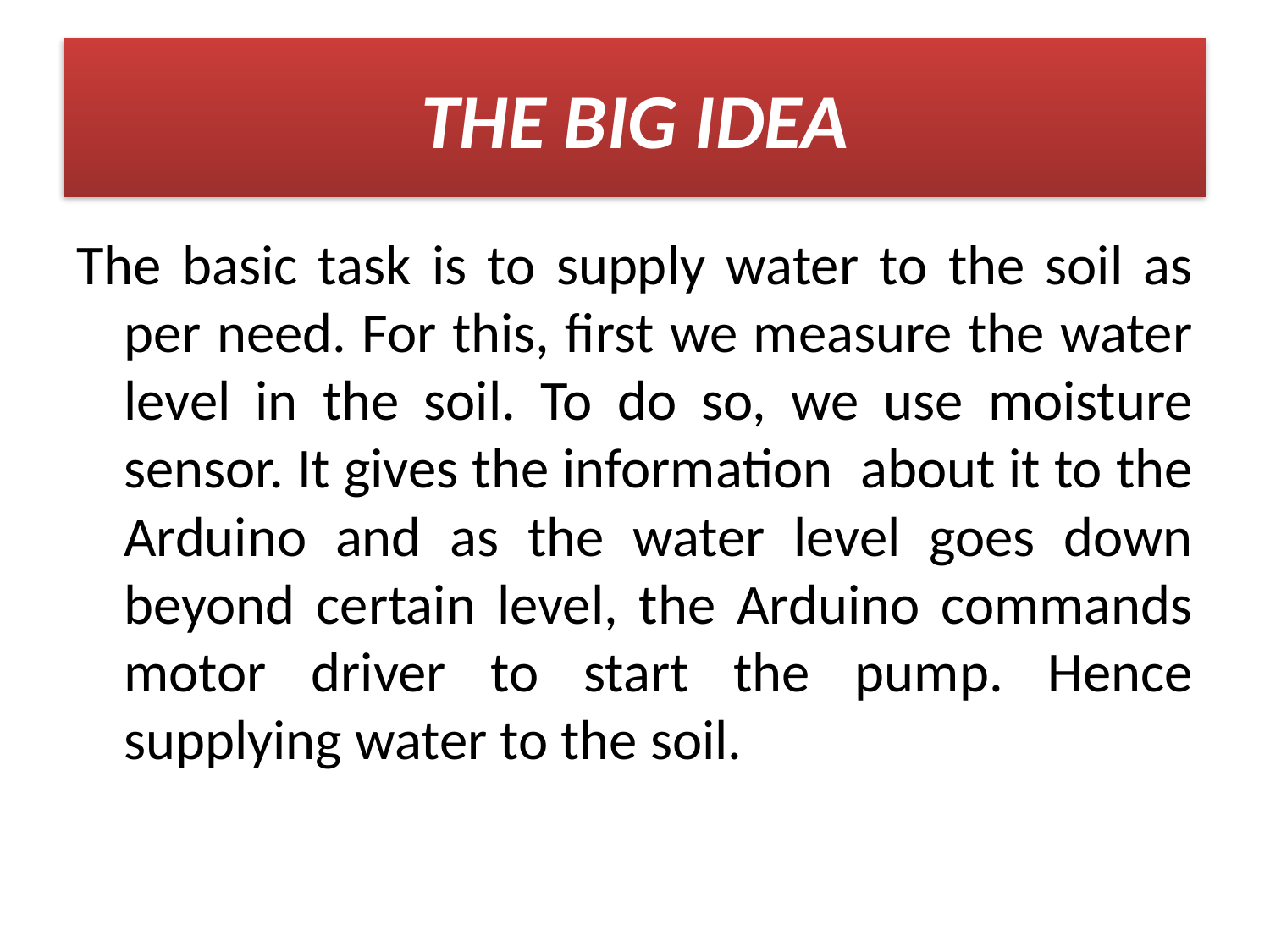

# THE BIG IDEA
The basic task is to supply water to the soil as per need. For this, first we measure the water level in the soil. To do so, we use moisture sensor. It gives the information  about it to the Arduino and as the water level goes down beyond certain level, the Arduino commands motor driver to start the pump. Hence supplying water to the soil.